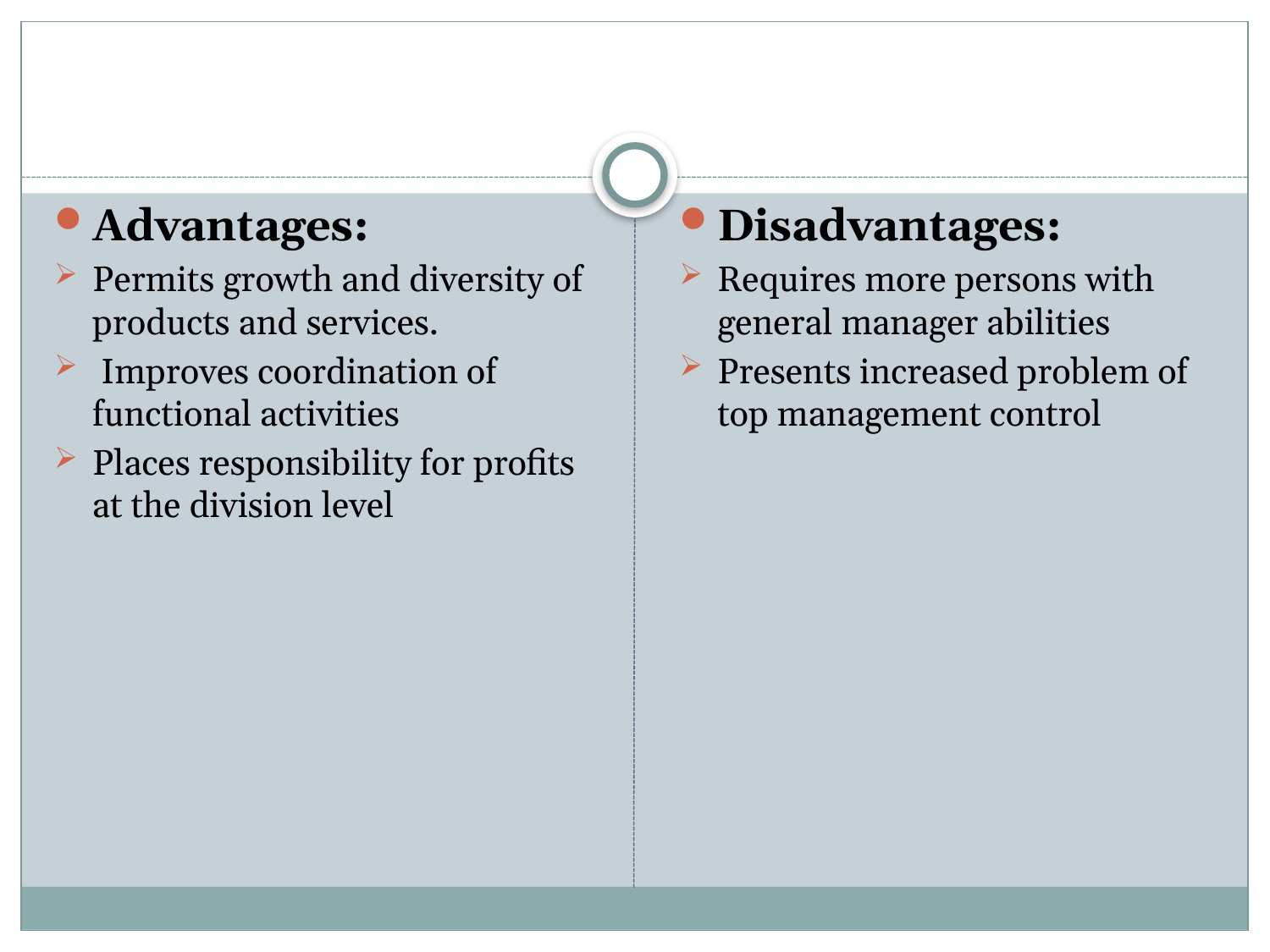

#
Advantages:
Permits growth and diversity of products and services.
 Improves coordination of functional activities
Places responsibility for profits at the division level
Disadvantages:
Requires more persons with general manager abilities
Presents increased problem of top management control